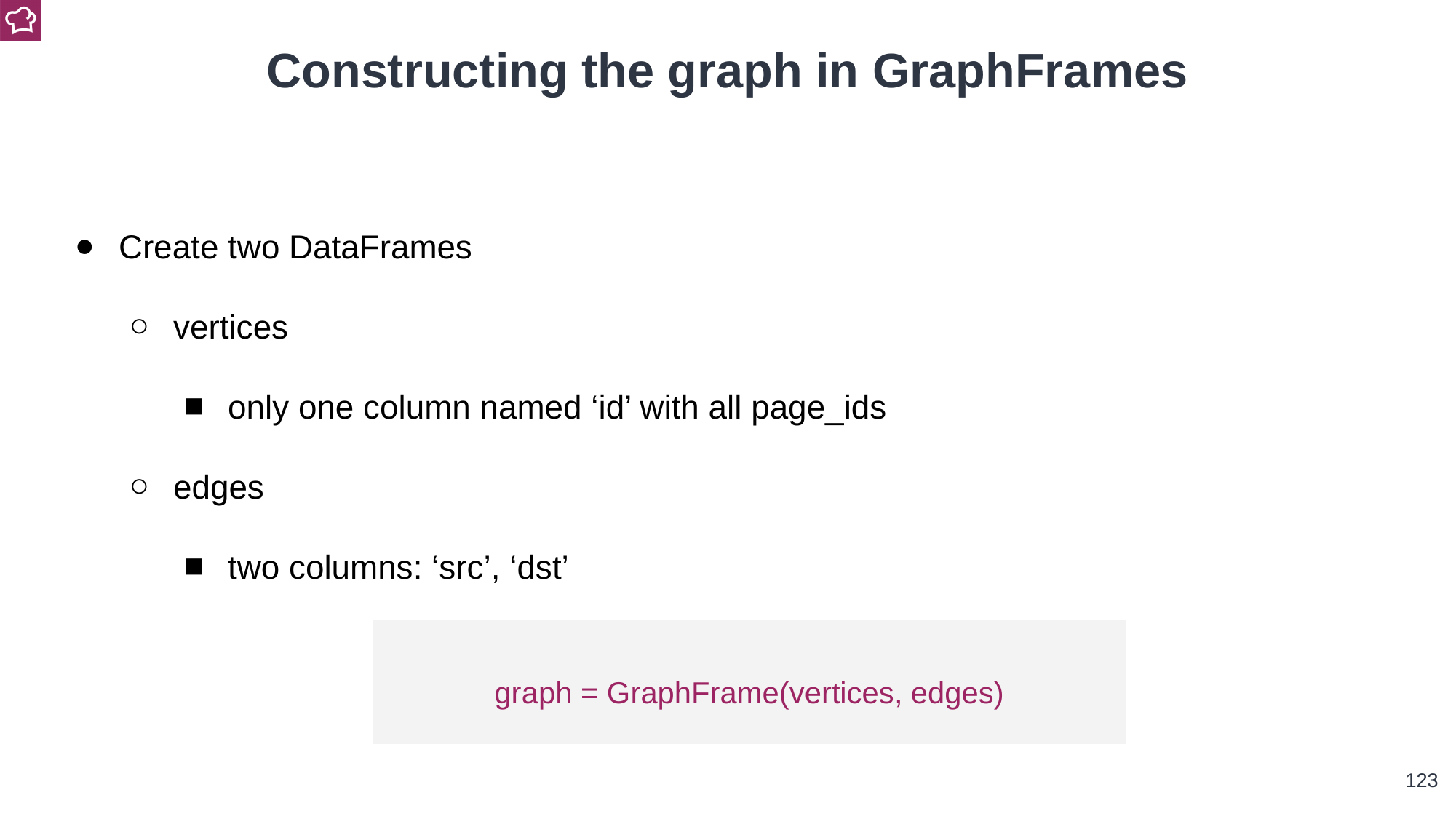

Constructing the graph in GraphFrames
Create two DataFrames
vertices
only one column named ‘id’ with all page_ids
edges
two columns: ‘src’, ‘dst’
graph = GraphFrame(vertices, edges)
123